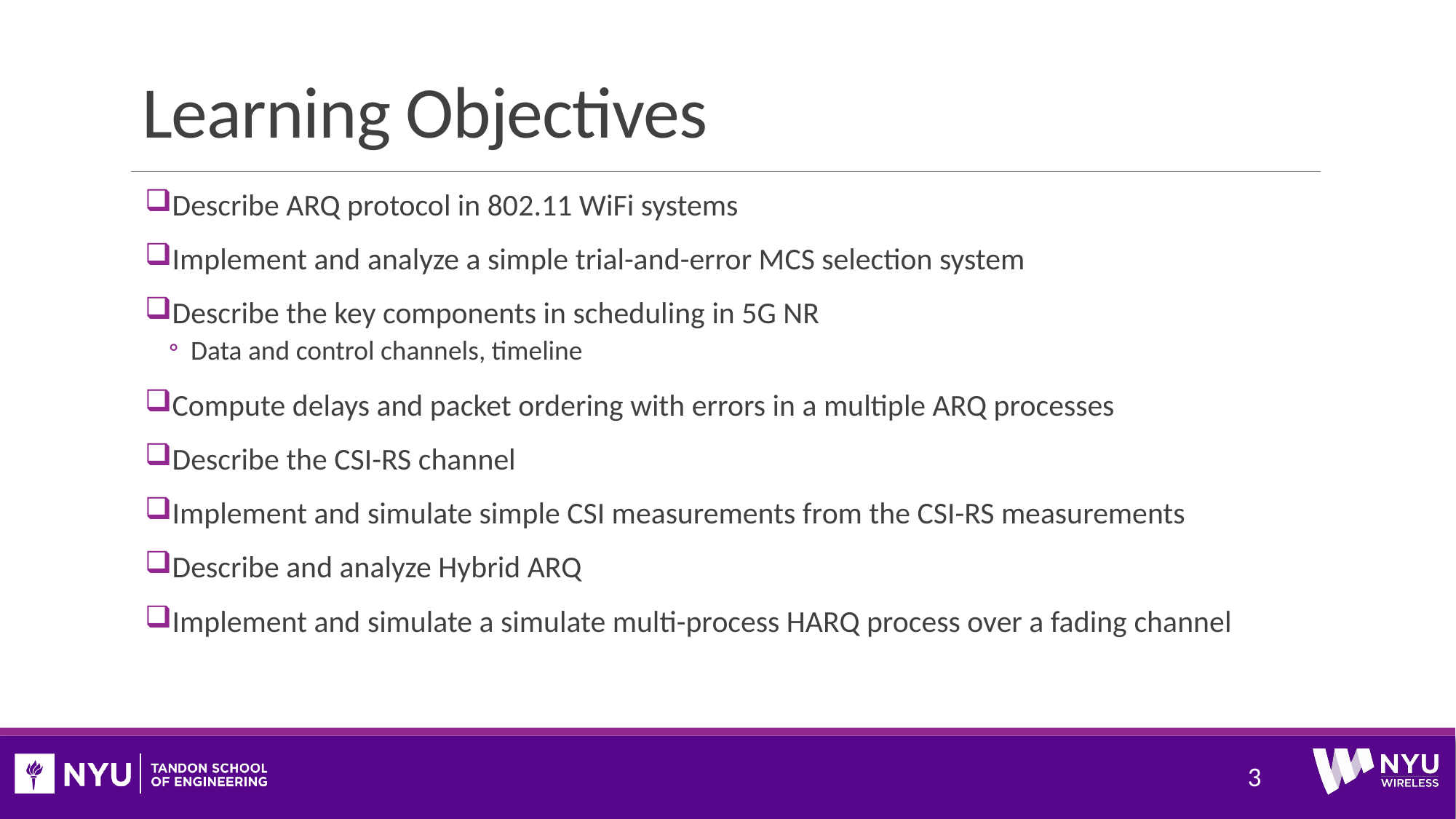

# Learning Objectives
Describe ARQ protocol in 802.11 WiFi systems
Implement and analyze a simple trial-and-error MCS selection system
Describe the key components in scheduling in 5G NR
Data and control channels, timeline
Compute delays and packet ordering with errors in a multiple ARQ processes
Describe the CSI-RS channel
Implement and simulate simple CSI measurements from the CSI-RS measurements
Describe and analyze Hybrid ARQ
Implement and simulate a simulate multi-process HARQ process over a fading channel

3